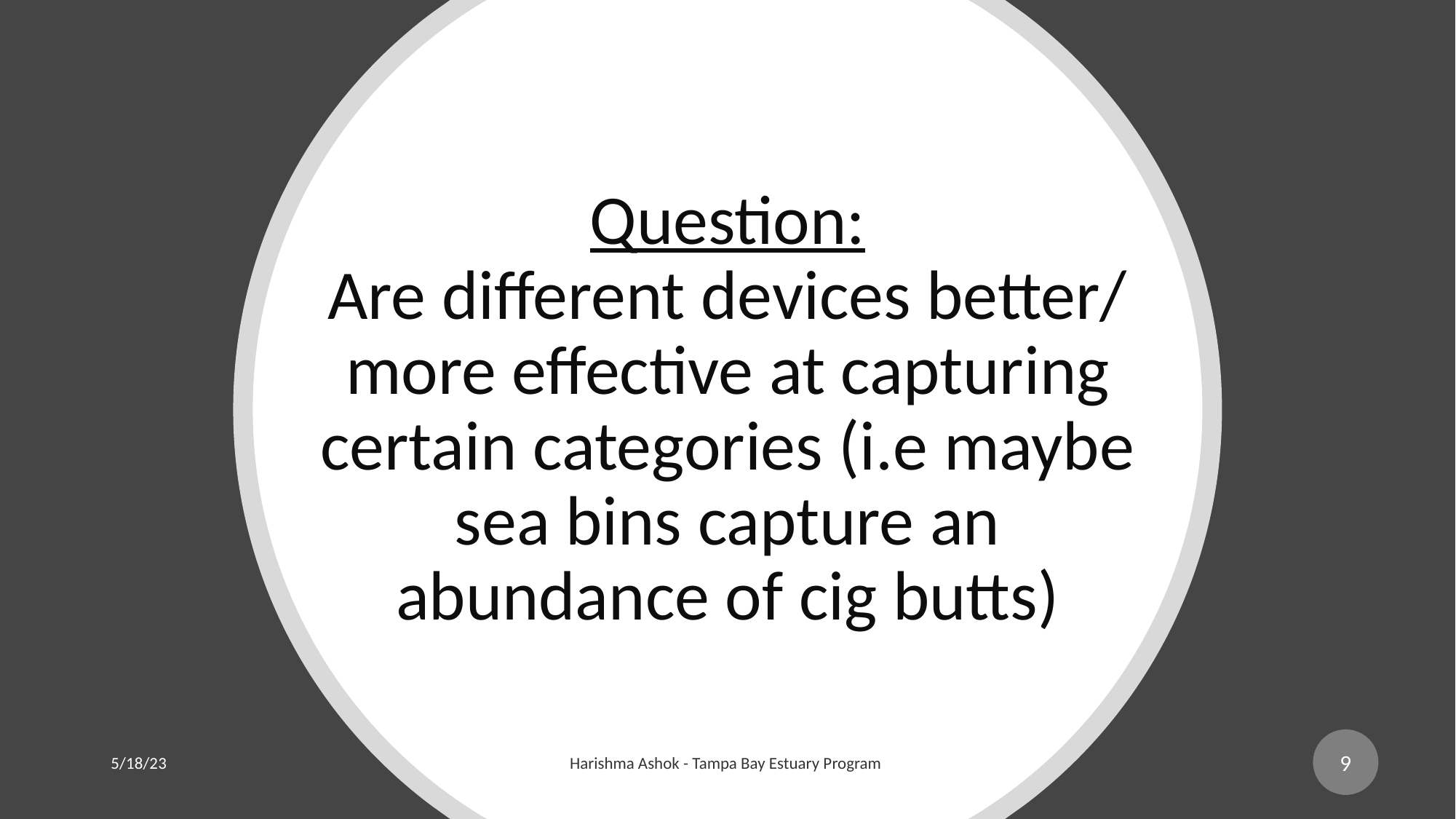

# Question: Are different devices better/ more effective at capturing certain categories (i.e maybe sea bins capture an abundance of cig butts)
9
5/18/23
Harishma Ashok - Tampa Bay Estuary Program